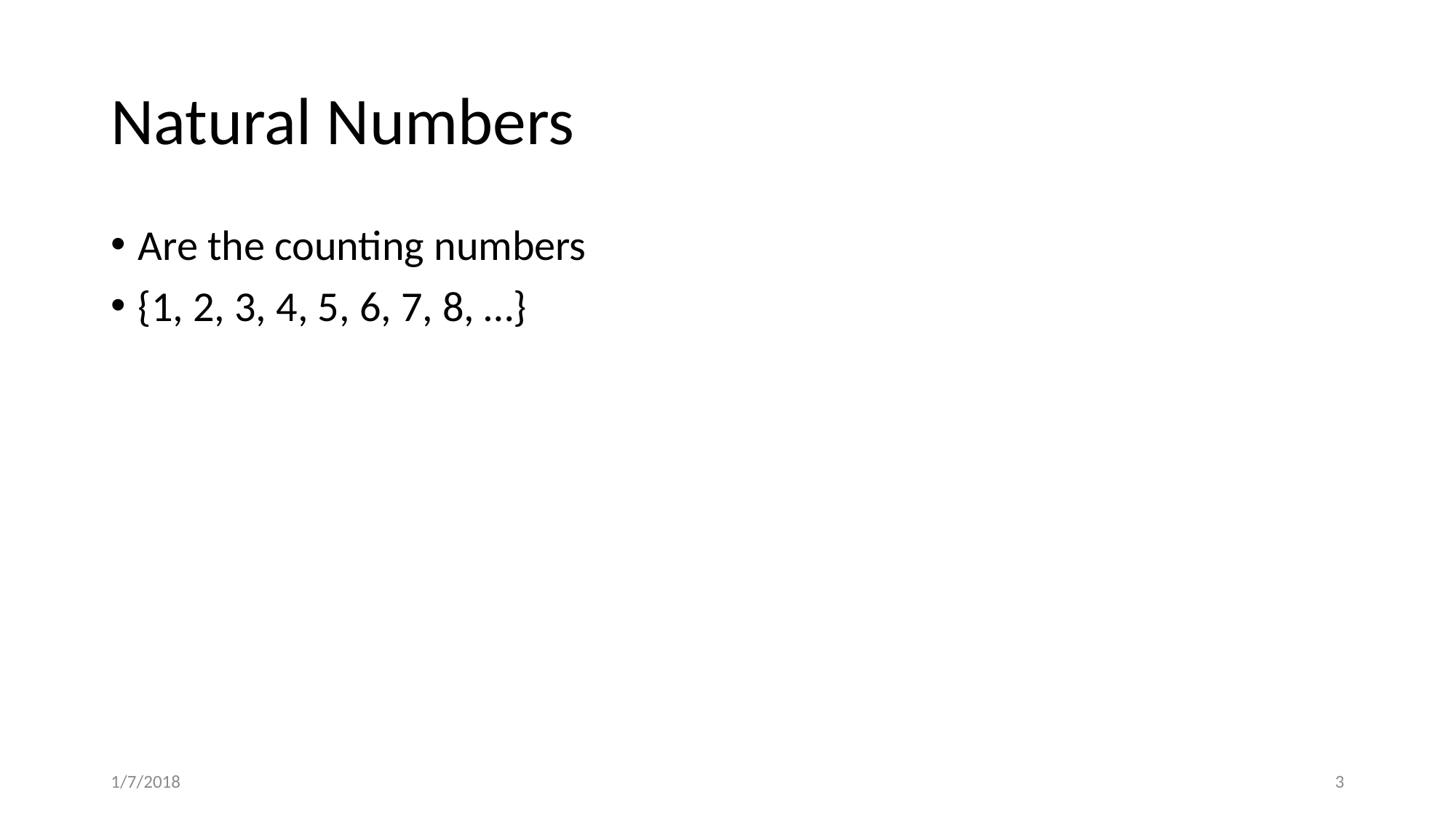

# Natural Numbers
Are the counting numbers
{1, 2, 3, 4, 5, 6, 7, 8, …}
1/7/2018
3